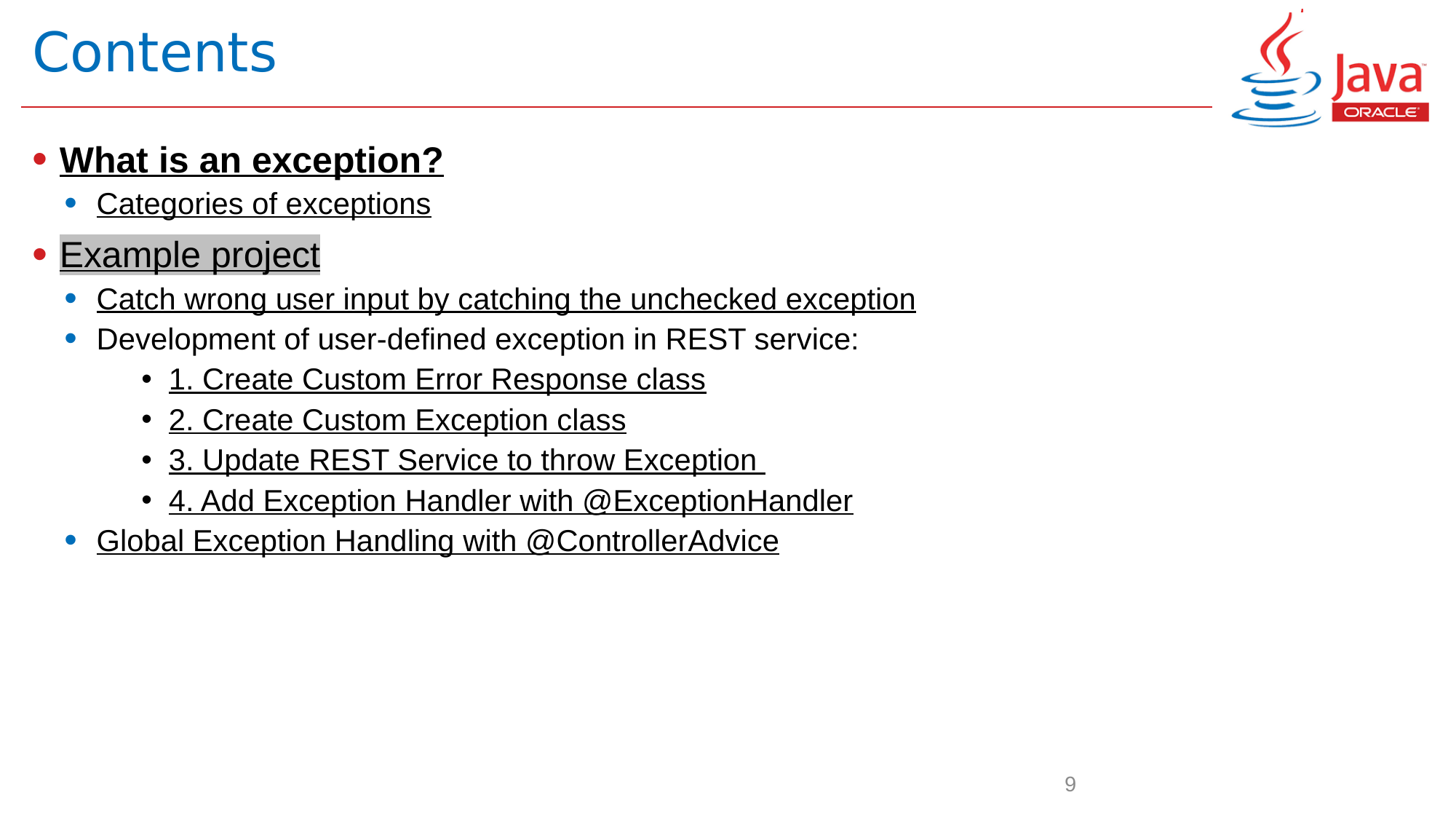

# Contents
What is an exception?
Categories of exceptions
Example project
Catch wrong user input by catching the unchecked exception
Development of user-defined exception in REST service:
1. Create Custom Error Response class
2. Create Custom Exception class
3. Update REST Service to throw Exception
4. Add Exception Handler with @ExceptionHandler
Global Exception Handling with @ControllerAdvice

9